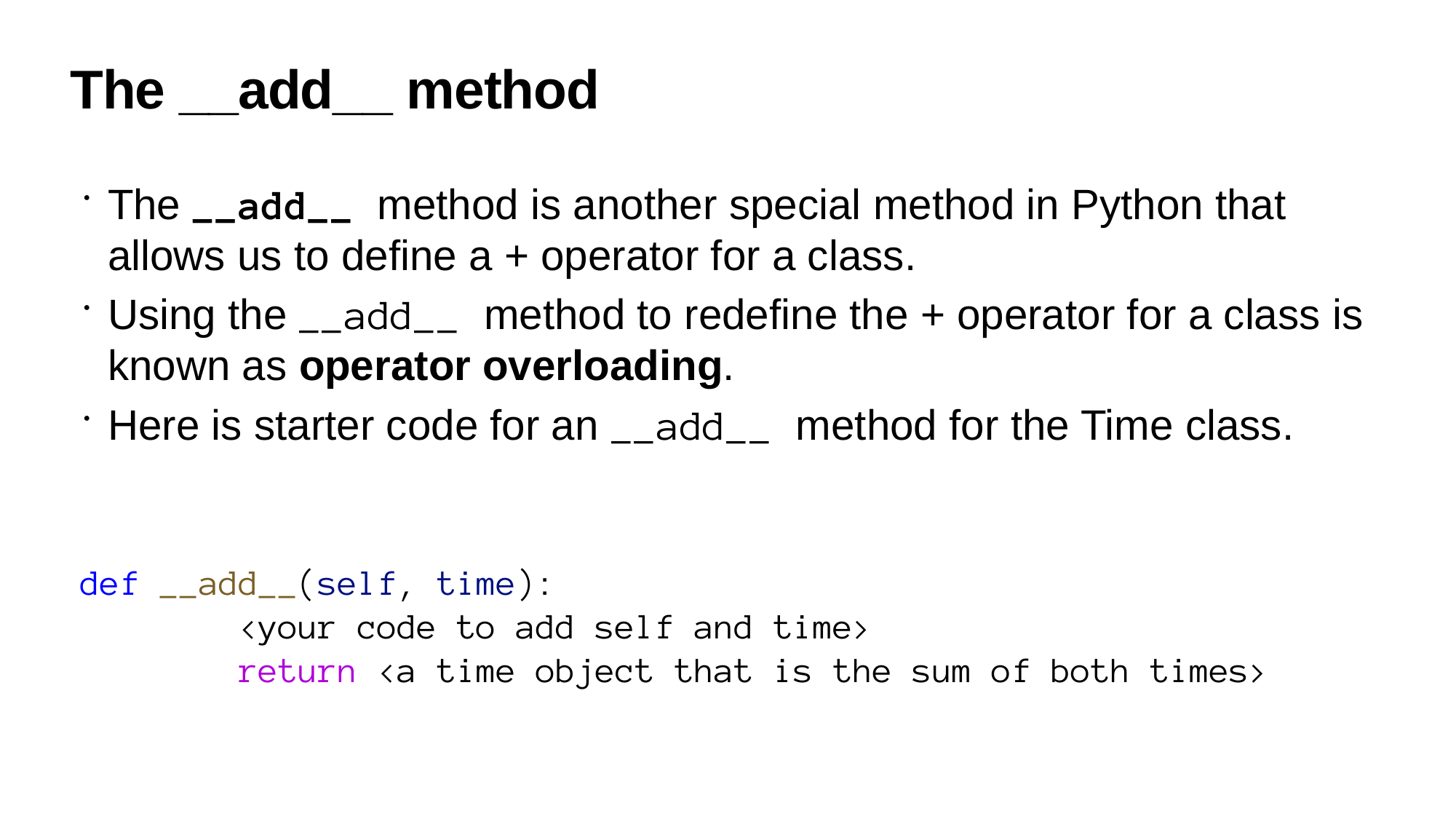

# The __add__ method
The __add__ method is another special method in Python that allows us to define a + operator for a class.
Using the __add__ method to redefine the + operator for a class is known as operator overloading.
Here is starter code for an __add__ method for the Time class.
def __add__(self, time):
        <your code to add self and time>
        return <a time object that is the sum of both times>